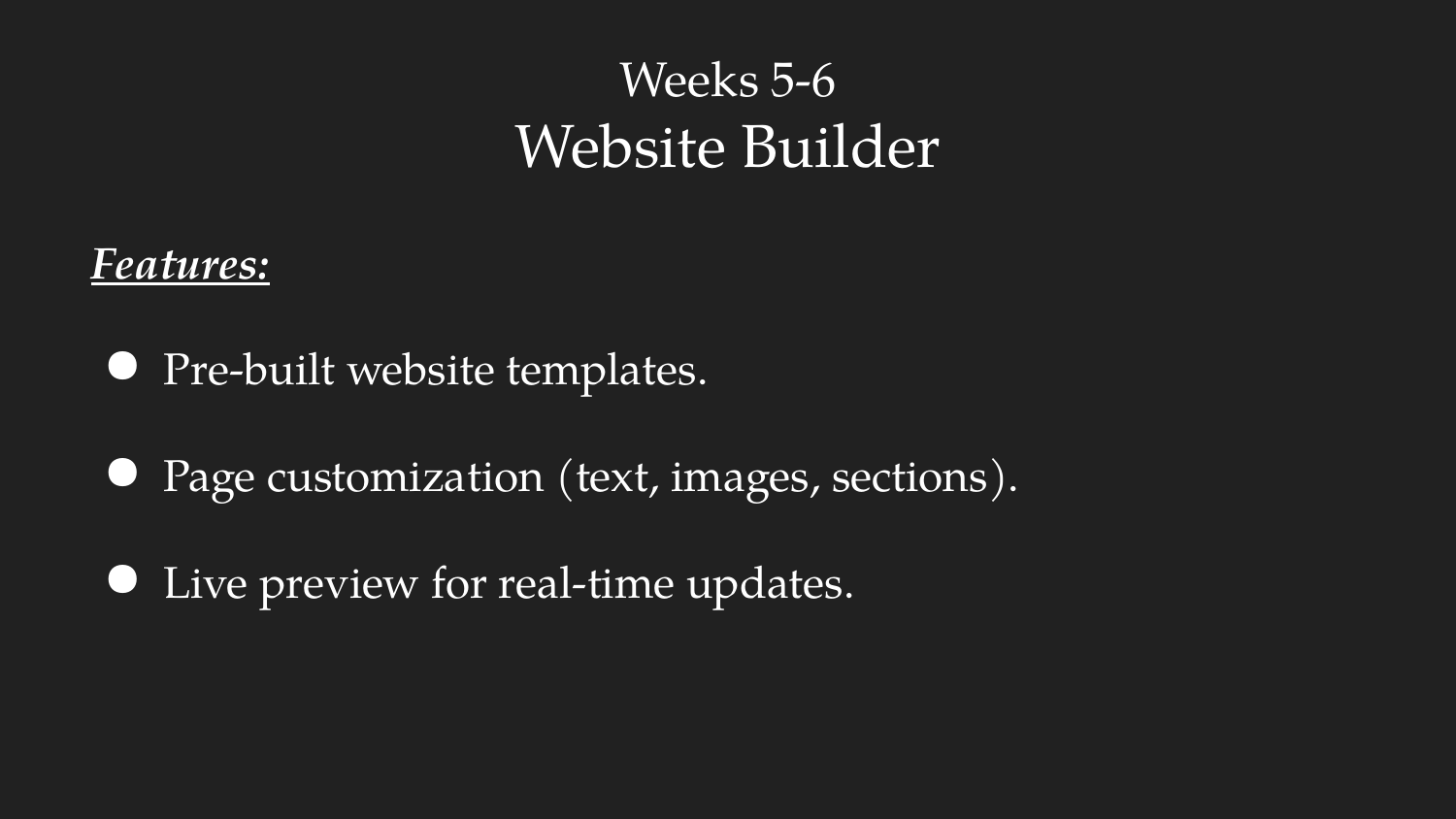

Weeks 5-6
Website Builder
Features:
Pre-built website templates.
Page customization (text, images, sections).
Live preview for real-time updates.